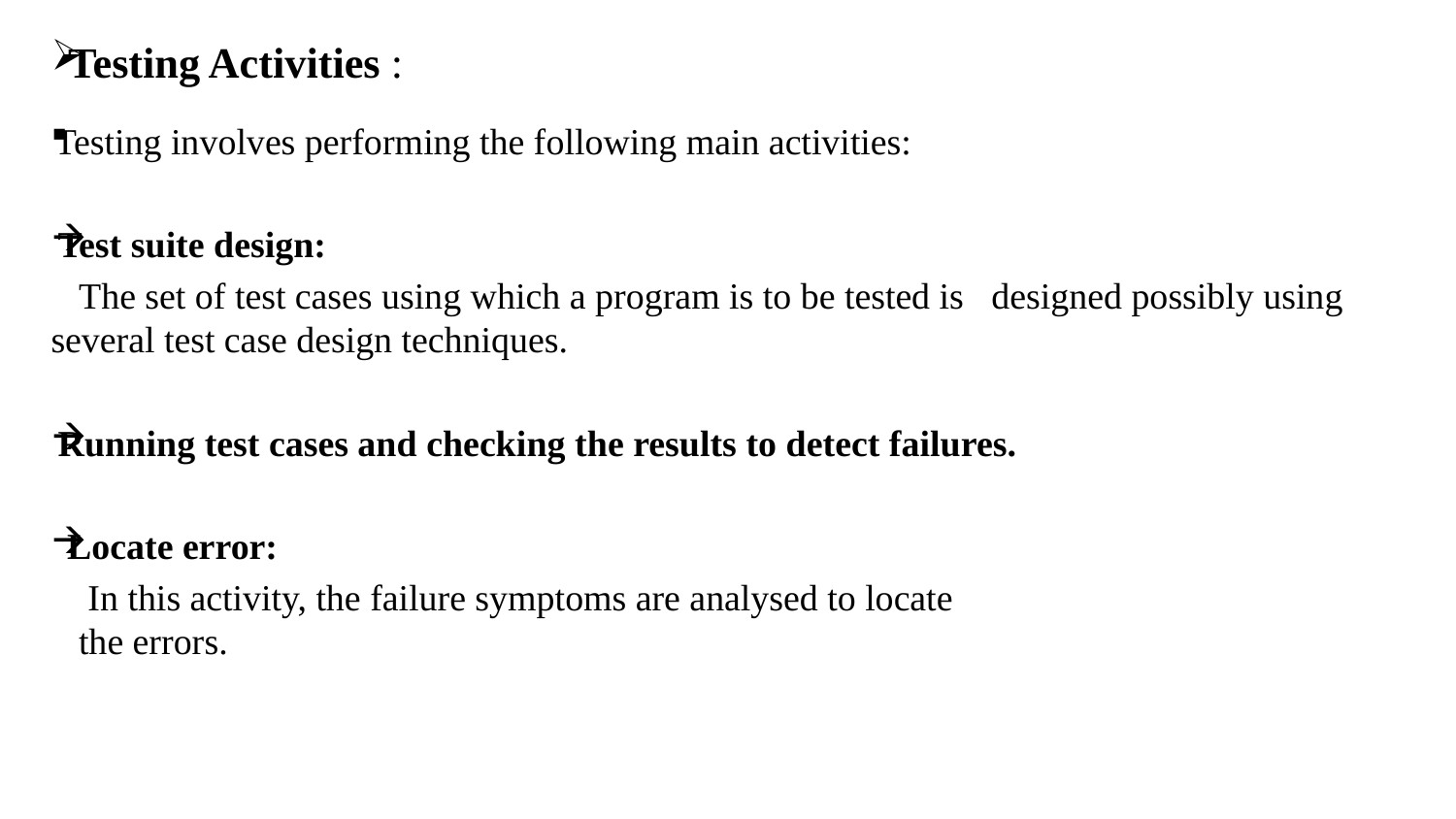

Testing Activities :

Testing involves performing the following main activities:

Test suite design:
	The set of test cases using which a program is to be tested is 	designed possibly using several test case design techniques.

Running test cases and checking the results to detect failures.

 Locate error:
	 In this activity, the failure symptoms are analysed to locate
	the errors.